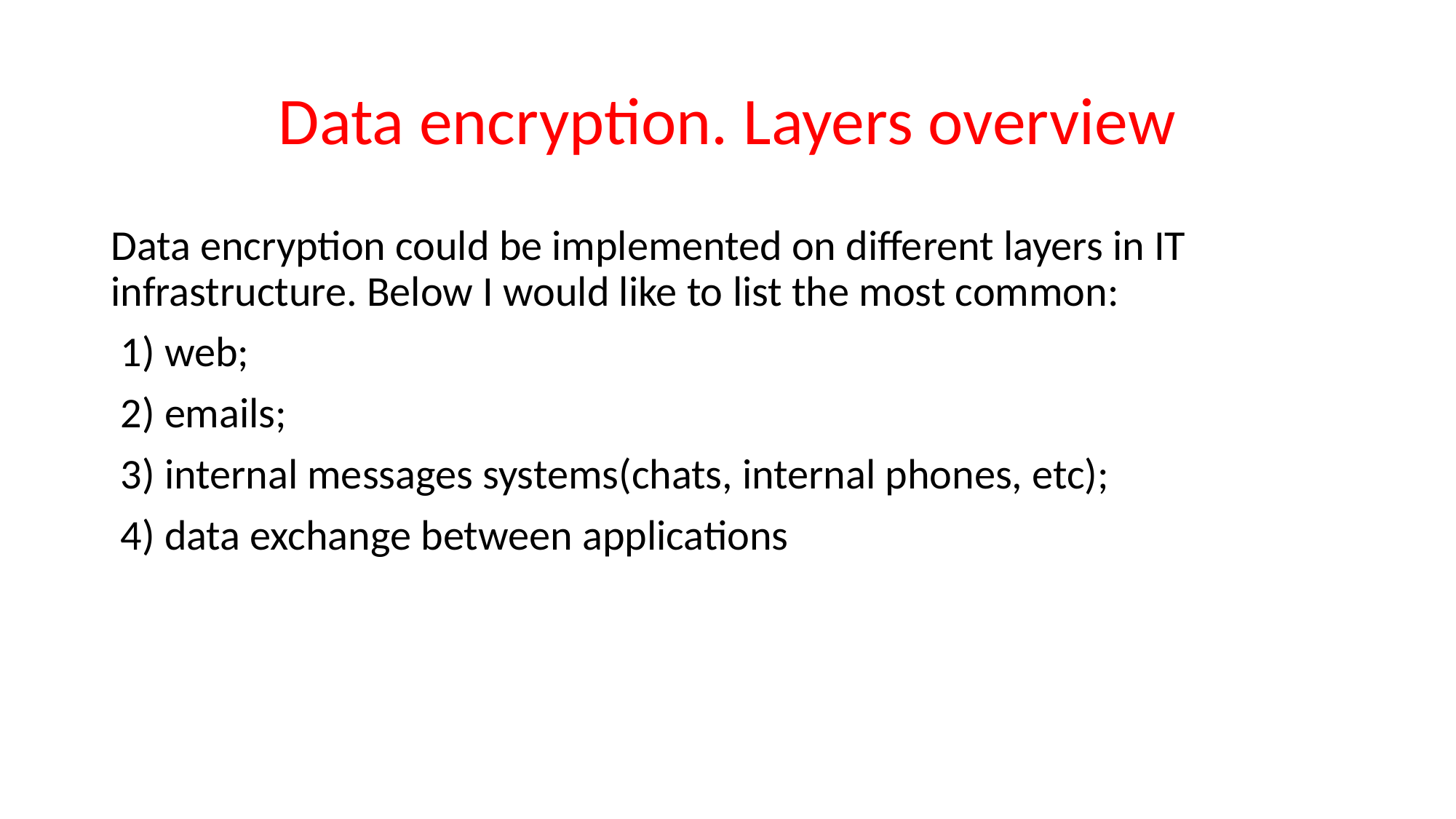

# Data encryption. Layers overview
Data encryption could be implemented on different layers in IT infrastructure. Below I would like to list the most common:
 1) web;
 2) emails;
 3) internal messages systems(chats, internal phones, etc);
 4) data exchange between applications